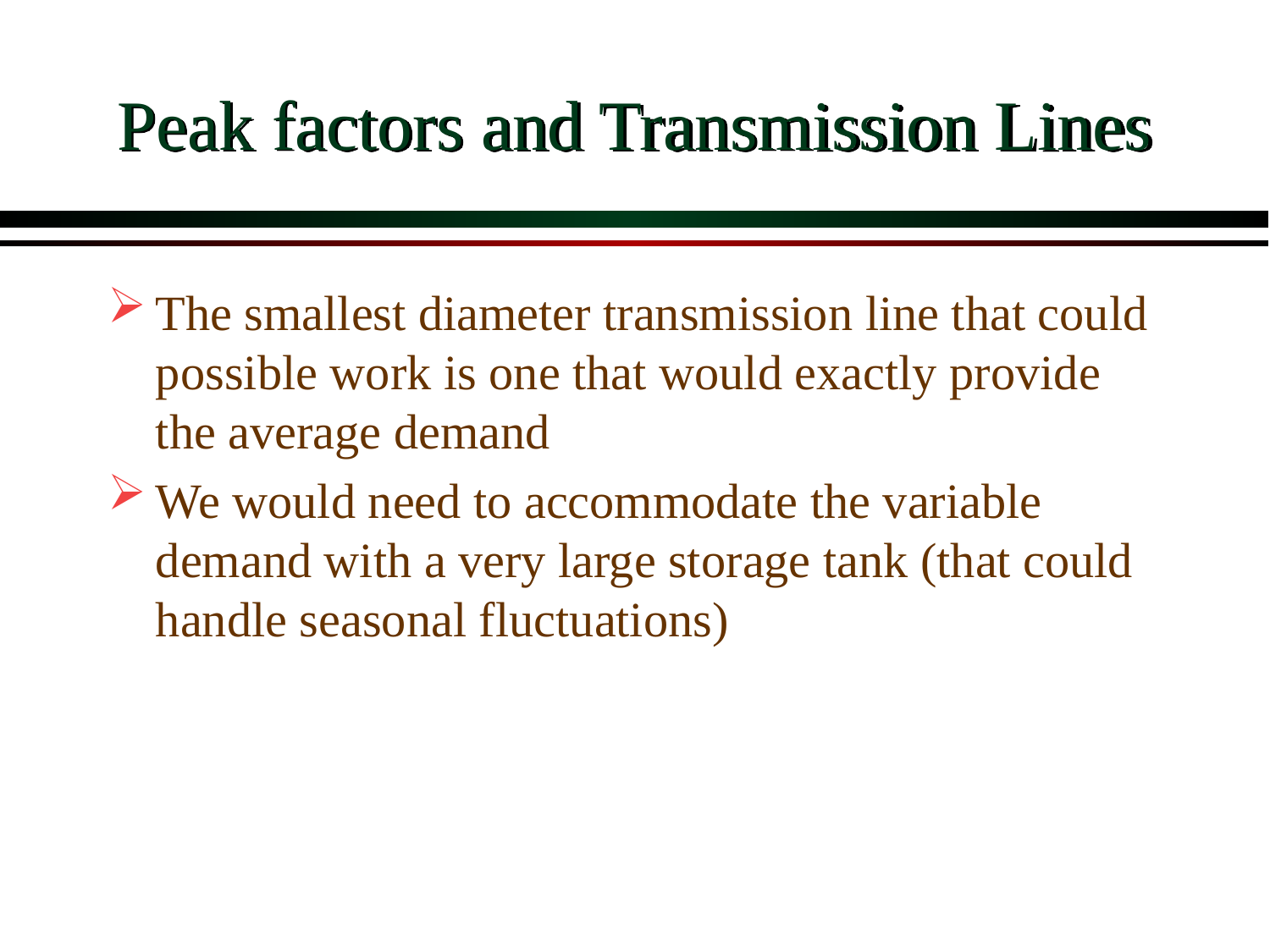

# Peak factors and Transmission Lines
The smallest diameter transmission line that could possible work is one that would exactly provide the average demand
We would need to accommodate the variable demand with a very large storage tank (that could handle seasonal fluctuations)